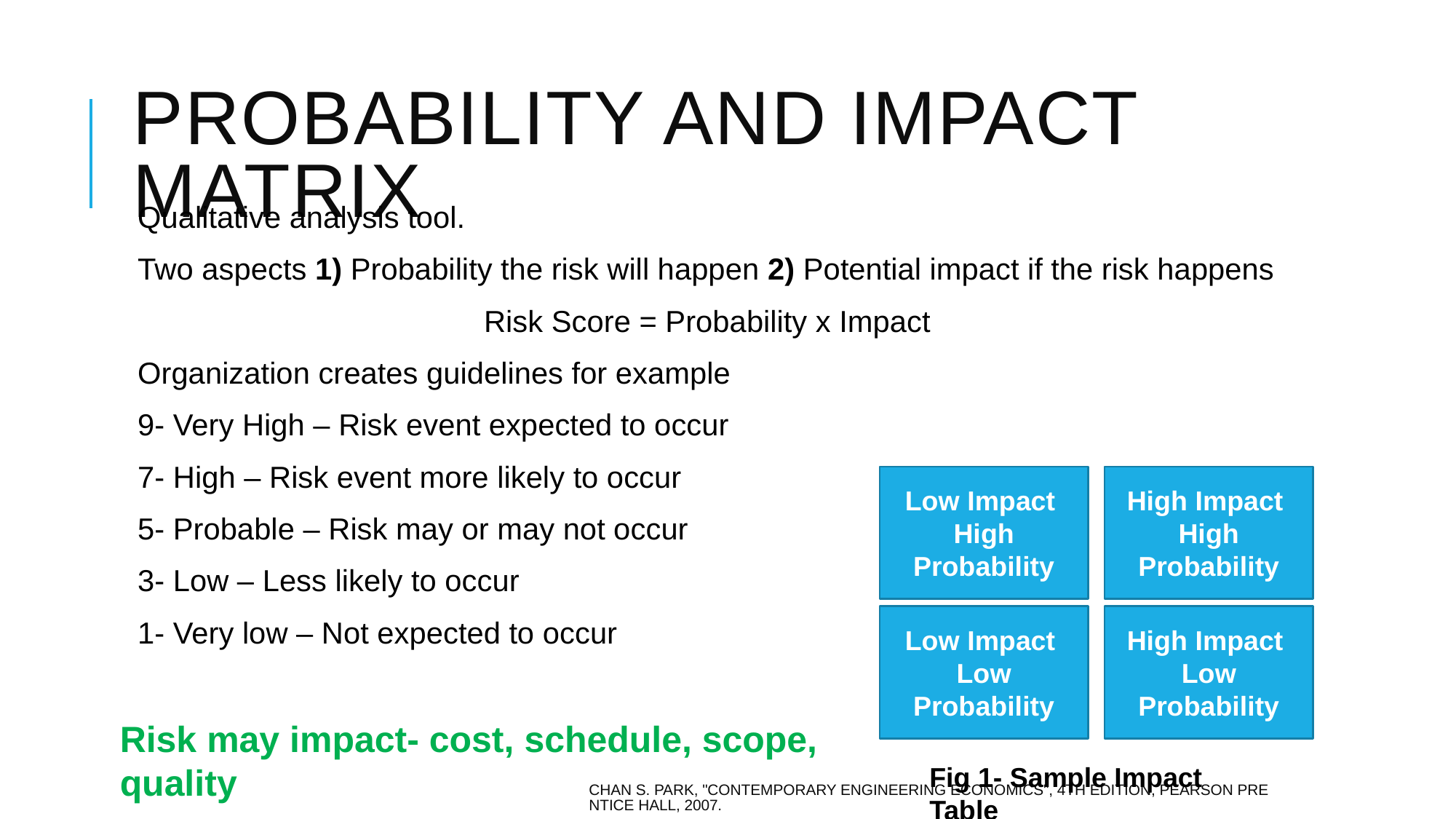

# Probability and impact matrix
Qualitative analysis tool.
Two aspects 1) Probability the risk will happen 2) Potential impact if the risk happens
Risk Score = Probability x Impact
Organization creates guidelines for example
9- Very High – Risk event expected to occur
7- High – Risk event more likely to occur
5- Probable – Risk may or may not occur
3- Low – Less likely to occur
1- Very low – Not expected to occur
Low Impact
High Probability
High Impact
High Probability
Low Impact
Low Probability
High Impact
Low Probability
Risk may impact- cost, schedule, scope, quality
Fig 1- Sample Impact Table
Chan S. Park, "Contemporary Engineering Economics", 4th Edition, Pearson Prentice Hall, 2007.